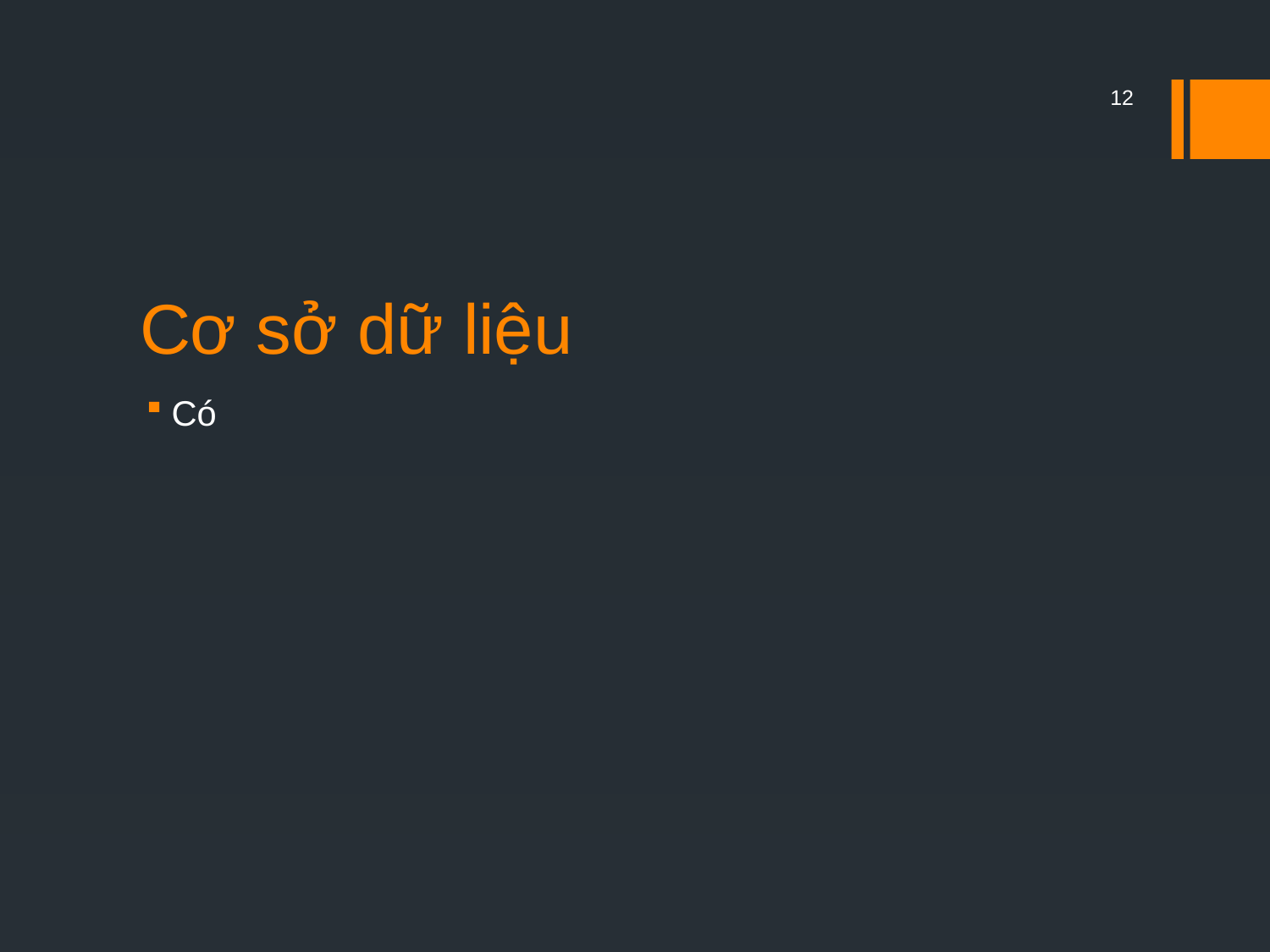

12
# Cơ sở dữ liệu
Có